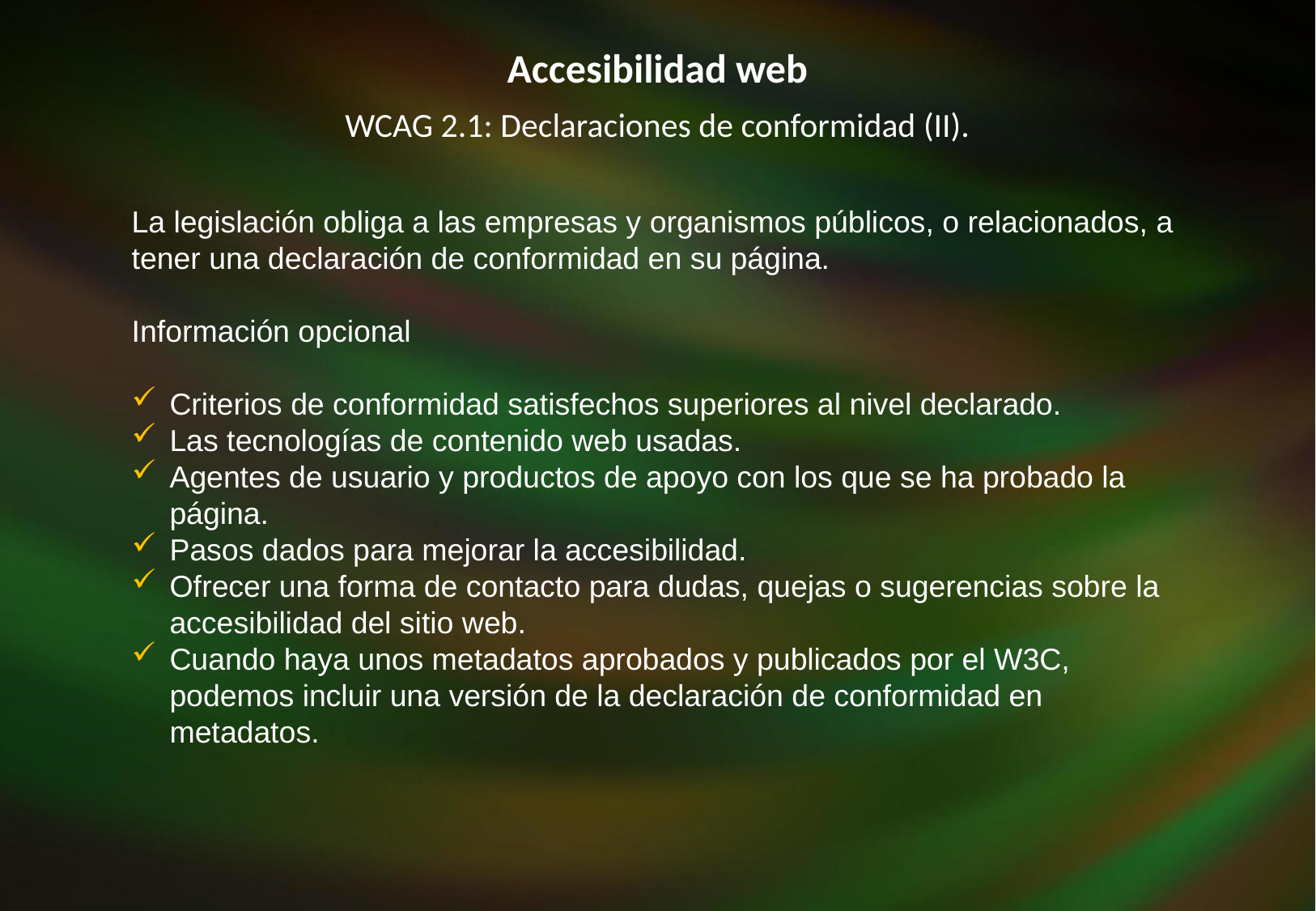

Accesibilidad web
WCAG 2.1: Declaraciones de conformidad (II).
La legislación obliga a las empresas y organismos públicos, o relacionados, a tener una declaración de conformidad en su página.

Información opcional

Criterios de conformidad satisfechos superiores al nivel declarado.
Las tecnologías de contenido web usadas.
Agentes de usuario y productos de apoyo con los que se ha probado la página.
Pasos dados para mejorar la accesibilidad.
Ofrecer una forma de contacto para dudas, quejas o sugerencias sobre la accesibilidad del sitio web.
Cuando haya unos metadatos aprobados y publicados por el W3C, podemos incluir una versión de la declaración de conformidad en metadatos.